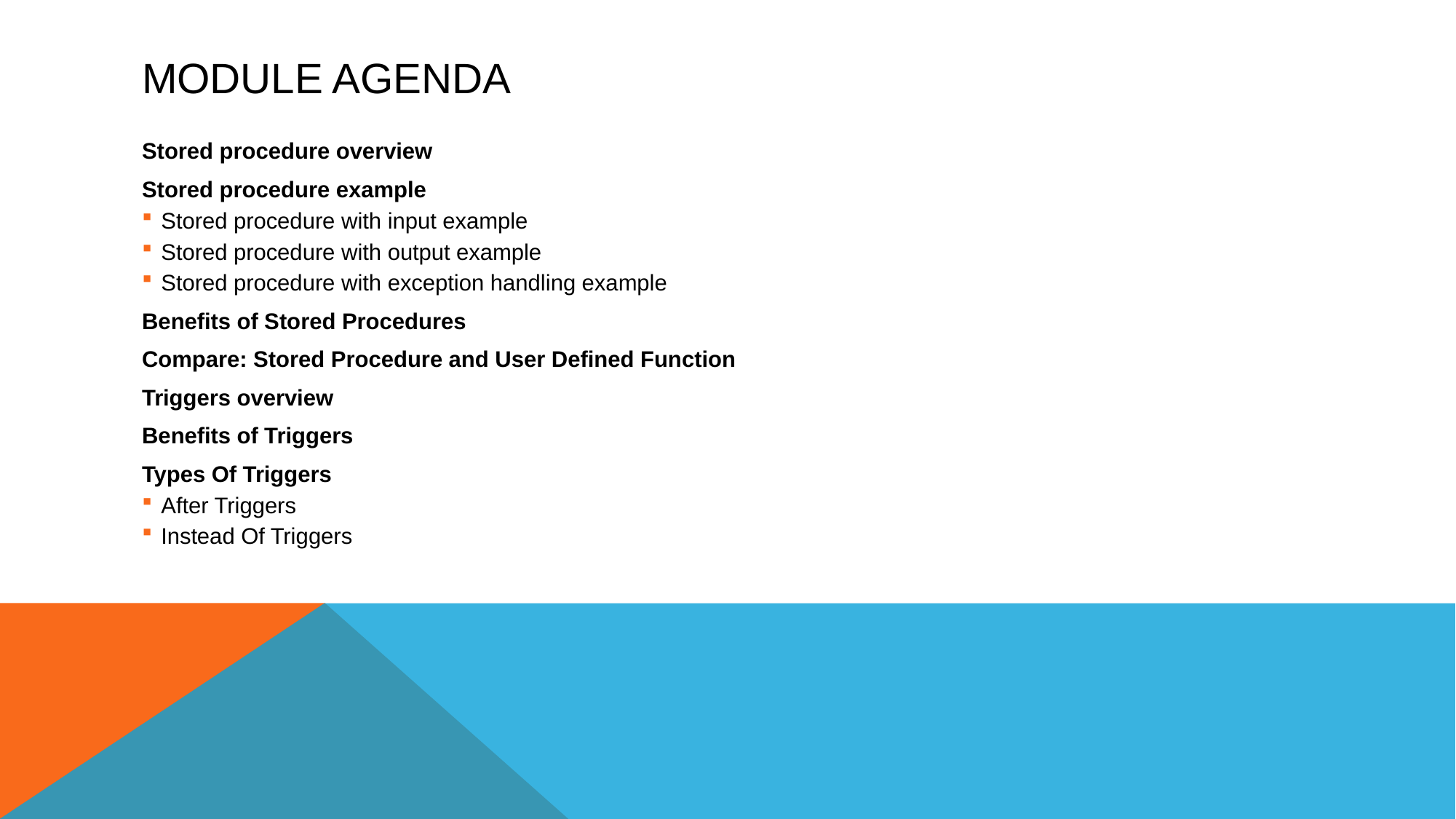

# Module Agenda
Stored procedure overview
Stored procedure example
Stored procedure with input example
Stored procedure with output example
Stored procedure with exception handling example
Benefits of Stored Procedures
Compare: Stored Procedure and User Defined Function
Triggers overview
Benefits of Triggers
Types Of Triggers
After Triggers
Instead Of Triggers